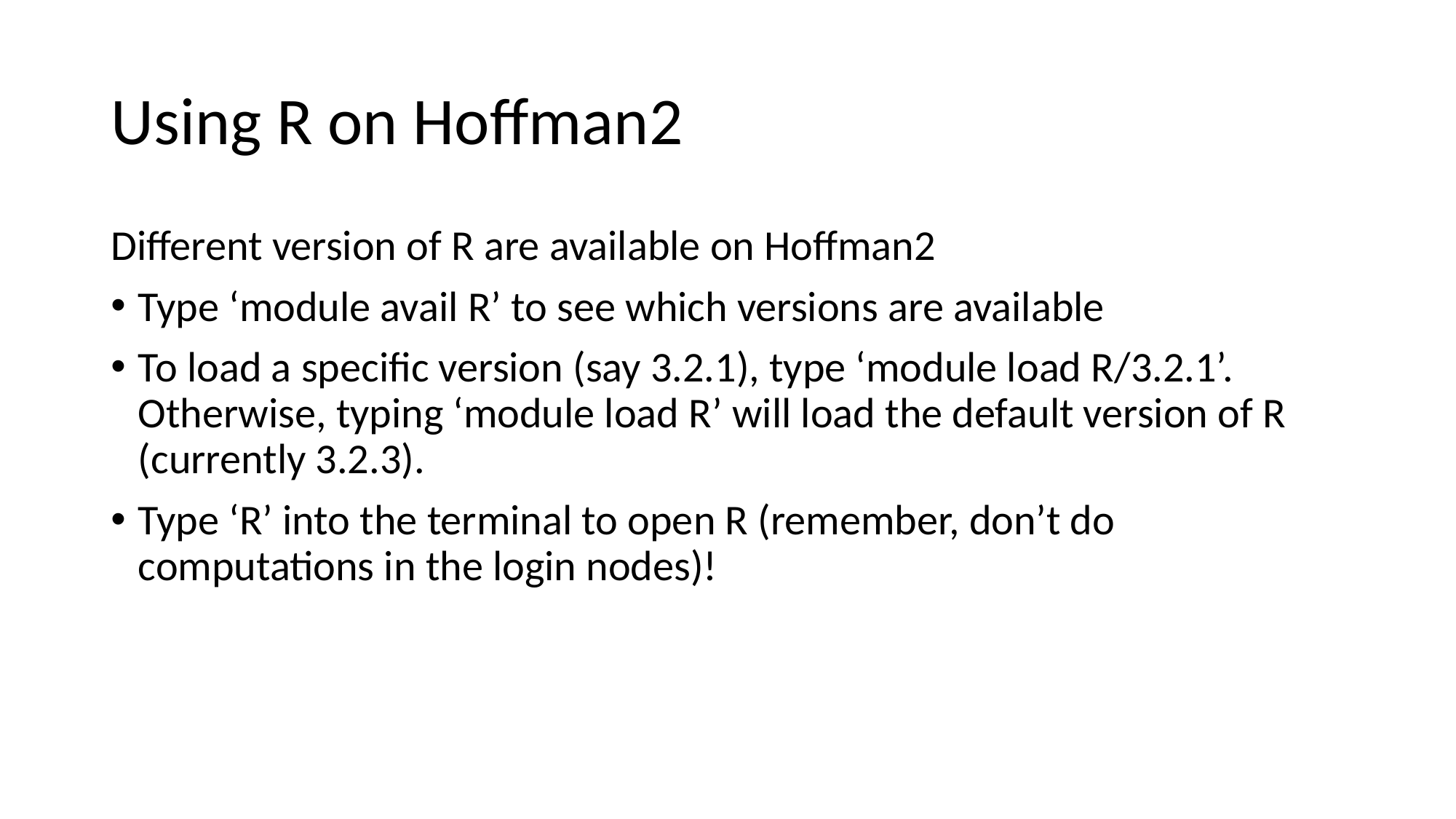

# Using R on Hoffman2
Different version of R are available on Hoffman2
Type ‘module avail R’ to see which versions are available
To load a specific version (say 3.2.1), type ‘module load R/3.2.1’. Otherwise, typing ‘module load R’ will load the default version of R (currently 3.2.3).
Type ‘R’ into the terminal to open R (remember, don’t do computations in the login nodes)!